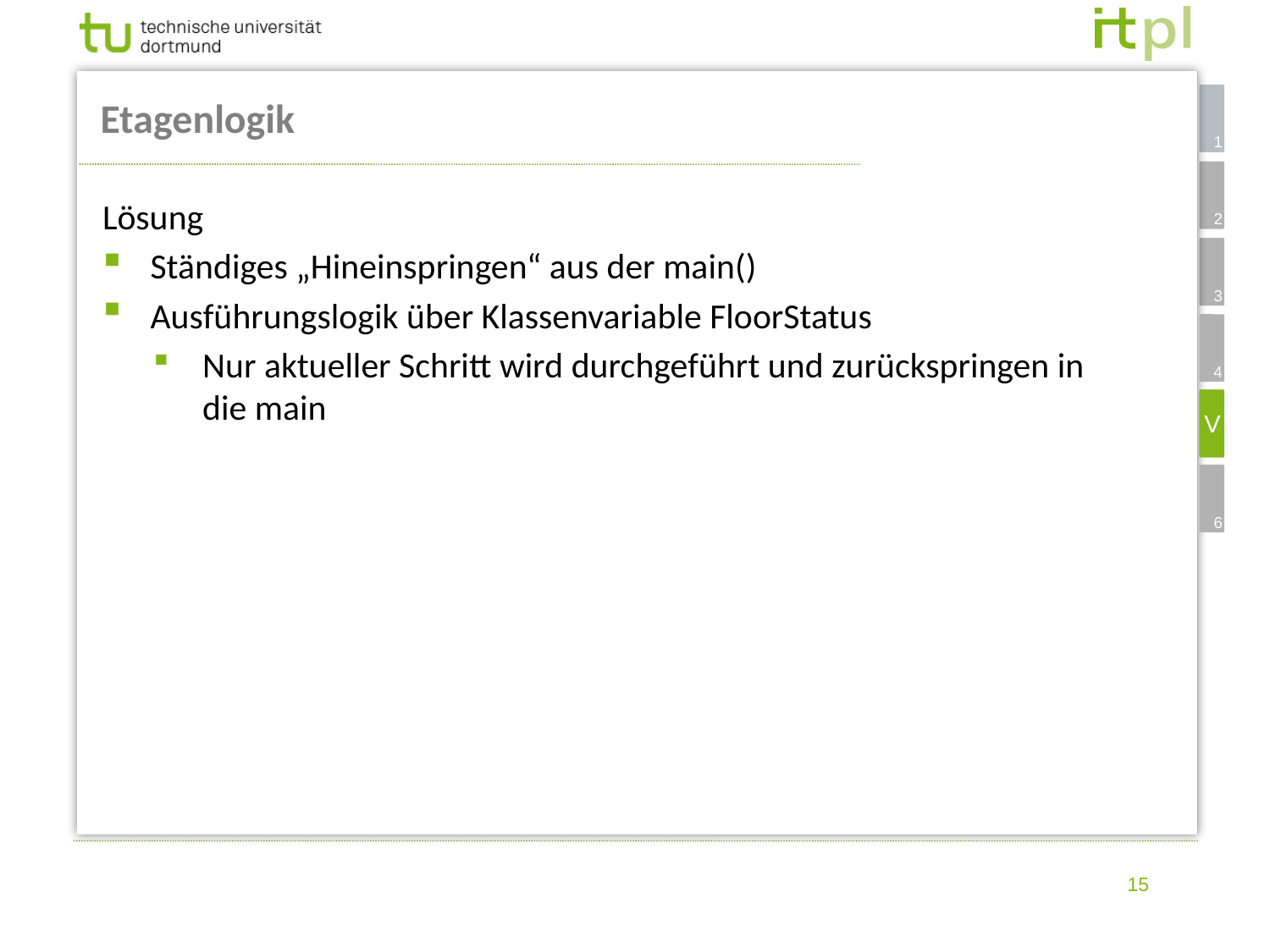

# Etagenlogik
Lösung
Ständiges „Hineinspringen“ aus der main()
Ausführungslogik über Klassenvariable FloorStatus
Nur aktueller Schritt wird durchgeführt und zurückspringen in die main

V
15